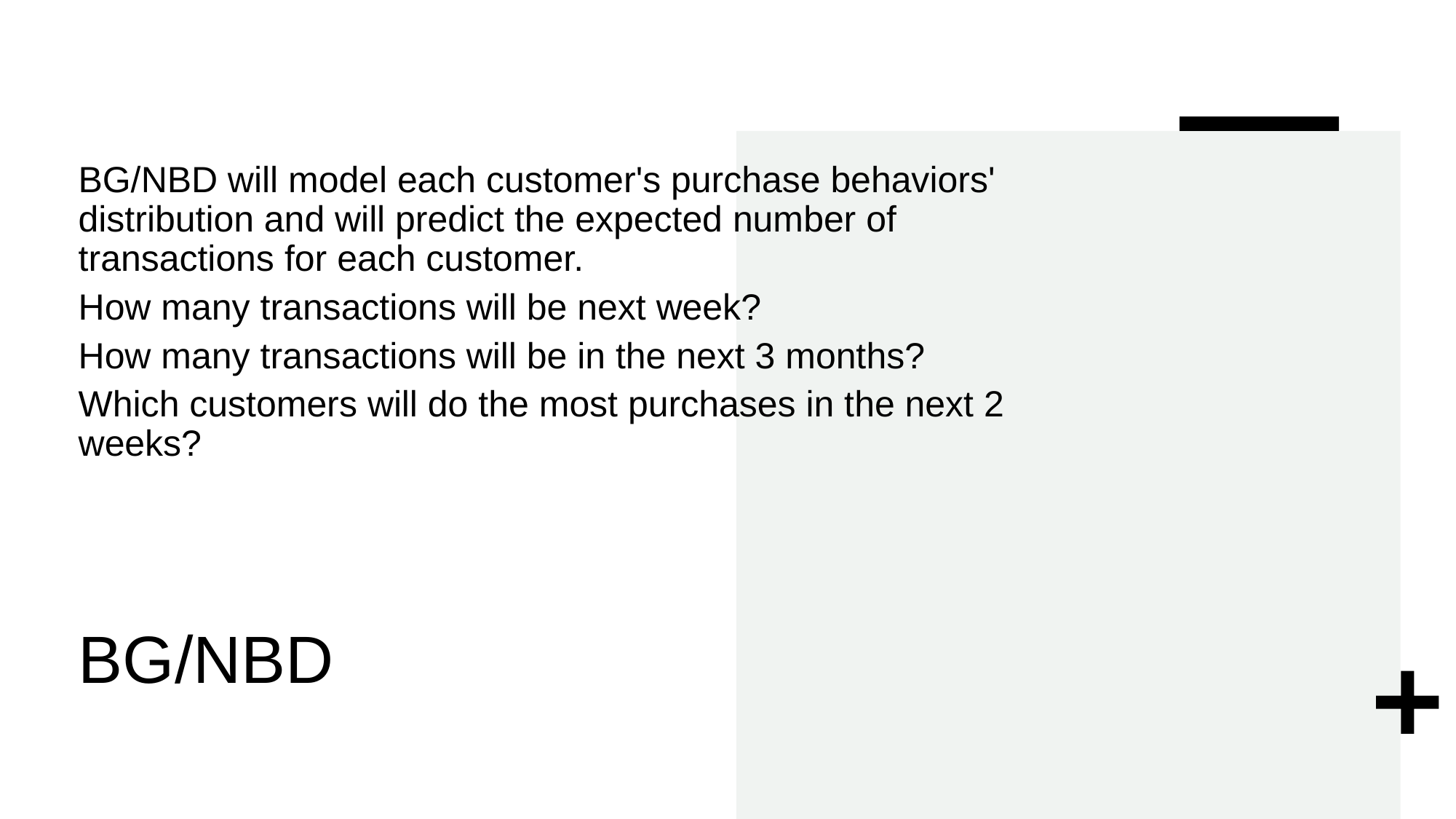

BG/NBD will model each customer's purchase behaviors' distribution and will predict the expected number of transactions for each customer.
How many transactions will be next week?
How many transactions will be in the next 3 months?
Which customers will do the most purchases in the next 2 weeks?

# BG/NBD